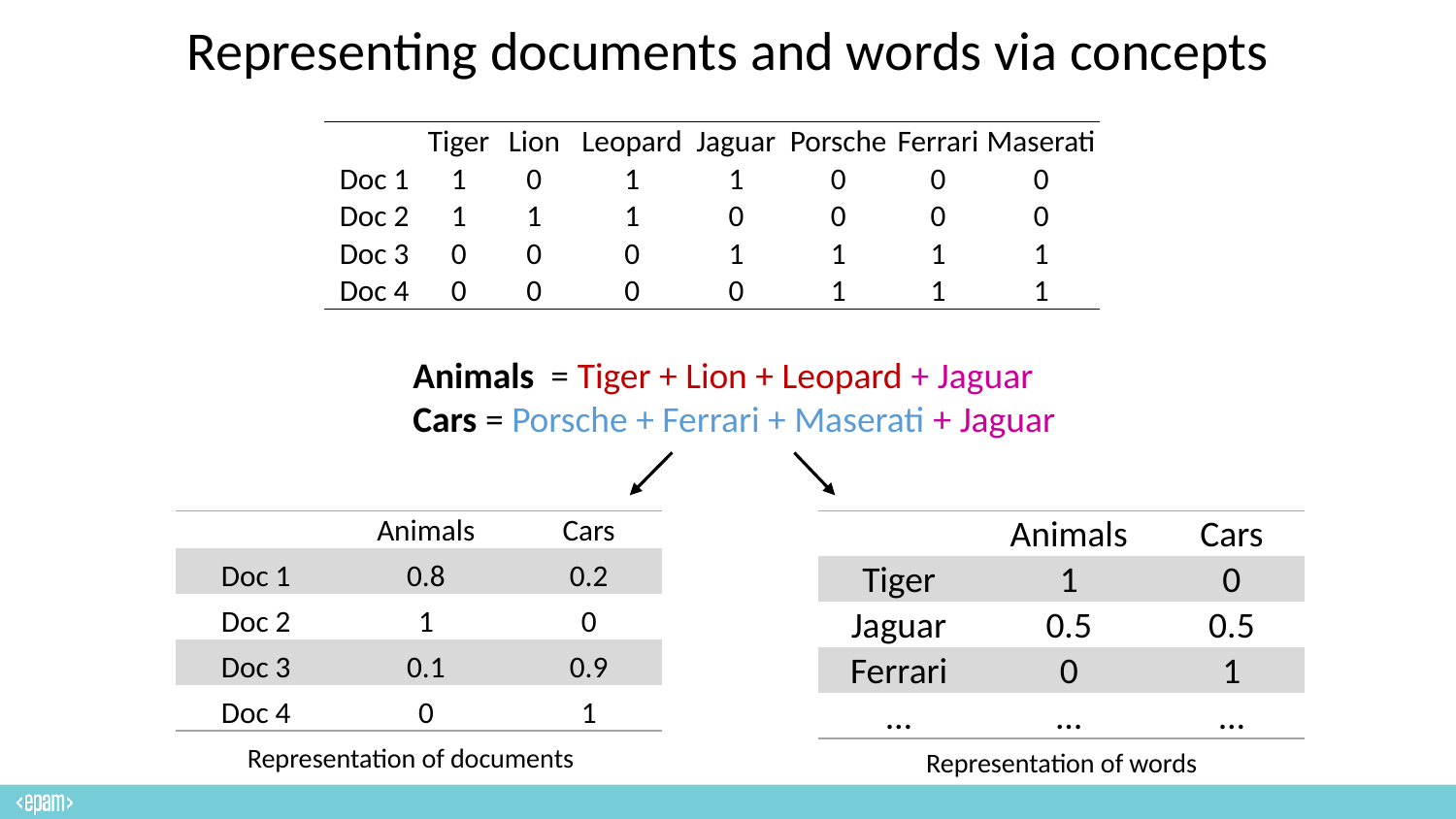

Representing documents and words via concepts
|  | Tiger | Lion | Leopard | Jaguar | Porsche | Ferrari | Maserati |
| --- | --- | --- | --- | --- | --- | --- | --- |
| Doc 1 | 1 | 0 | 1 | 1 | 0 | 0 | 0 |
| Doc 2 | 1 | 1 | 1 | 0 | 0 | 0 | 0 |
| Doc 3 | 0 | 0 | 0 | 1 | 1 | 1 | 1 |
| Doc 4 | 0 | 0 | 0 | 0 | 1 | 1 | 1 |
Animals  = Tiger + Lion + Leopard + Jaguar
Cars = Porsche + Ferrari + Maserati + Jaguar
|  | Animals | Cars |
| --- | --- | --- |
| Doc 1 | 0.8 | 0.2 |
| Doc 2 | 1 | 0 |
| Doc 3 | 0.1 | 0.9 |
| Doc 4 | 0 | 1 |
|  | Animals | Cars |
| --- | --- | --- |
| Tiger | 1 | 0 |
| Jaguar | 0.5 | 0.5 |
| Ferrari | 0 | 1 |
| … | … | … |
Representation of documents
Representation of words